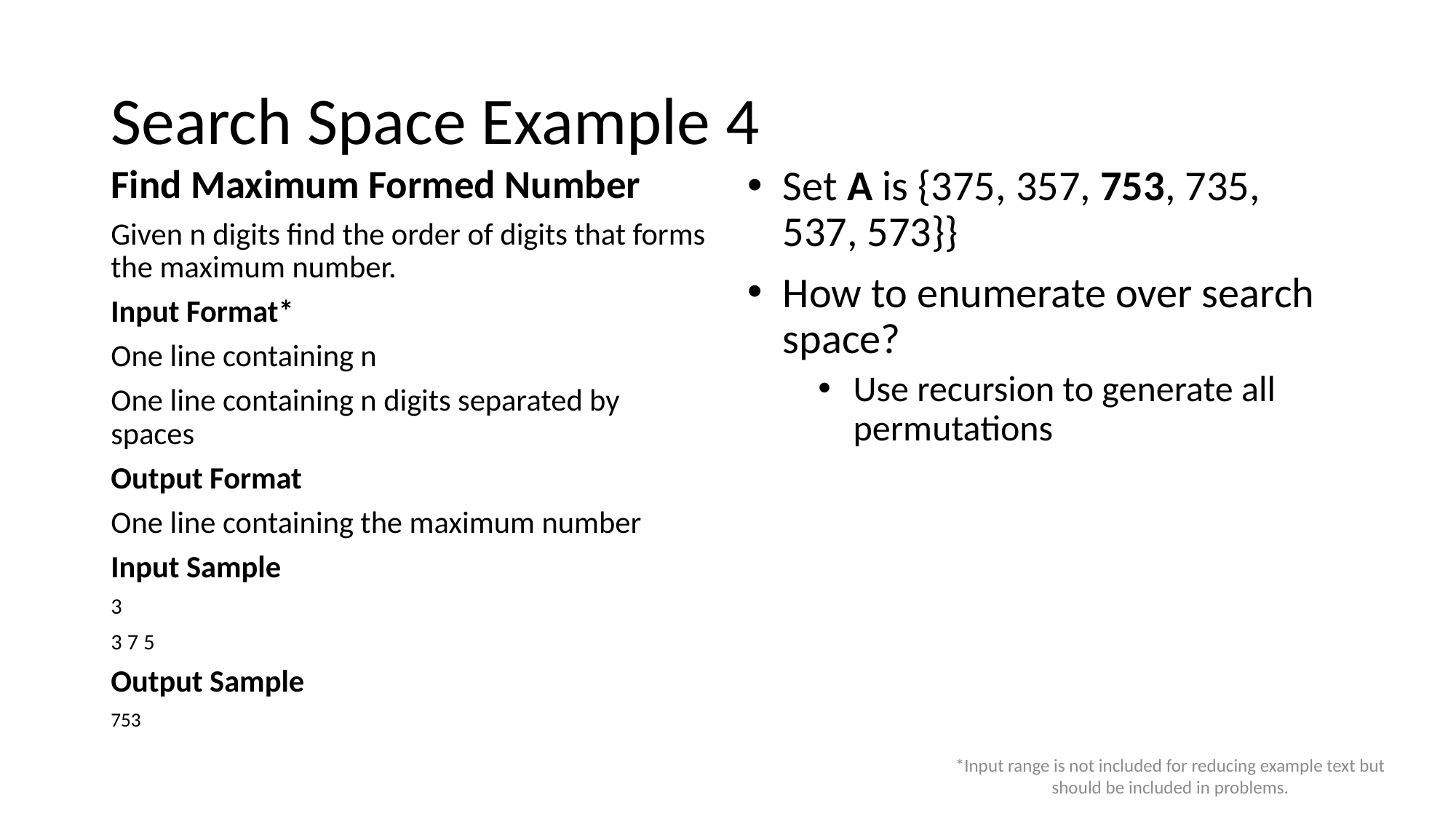

# Search Space Example 4
Find Maximum Formed Number
Given n digits find the order of digits that forms the maximum number.
Input Format*
One line containing n
One line containing n digits separated by spaces
Output Format
One line containing the maximum number
Input Sample
3
3 7 5
Output Sample
753
Set A is {375, 357, 753, 735, 537, 573}}
How to enumerate over search space?
Use recursion to generate all permutations
*Input range is not included for reducing example text but should be included in problems.